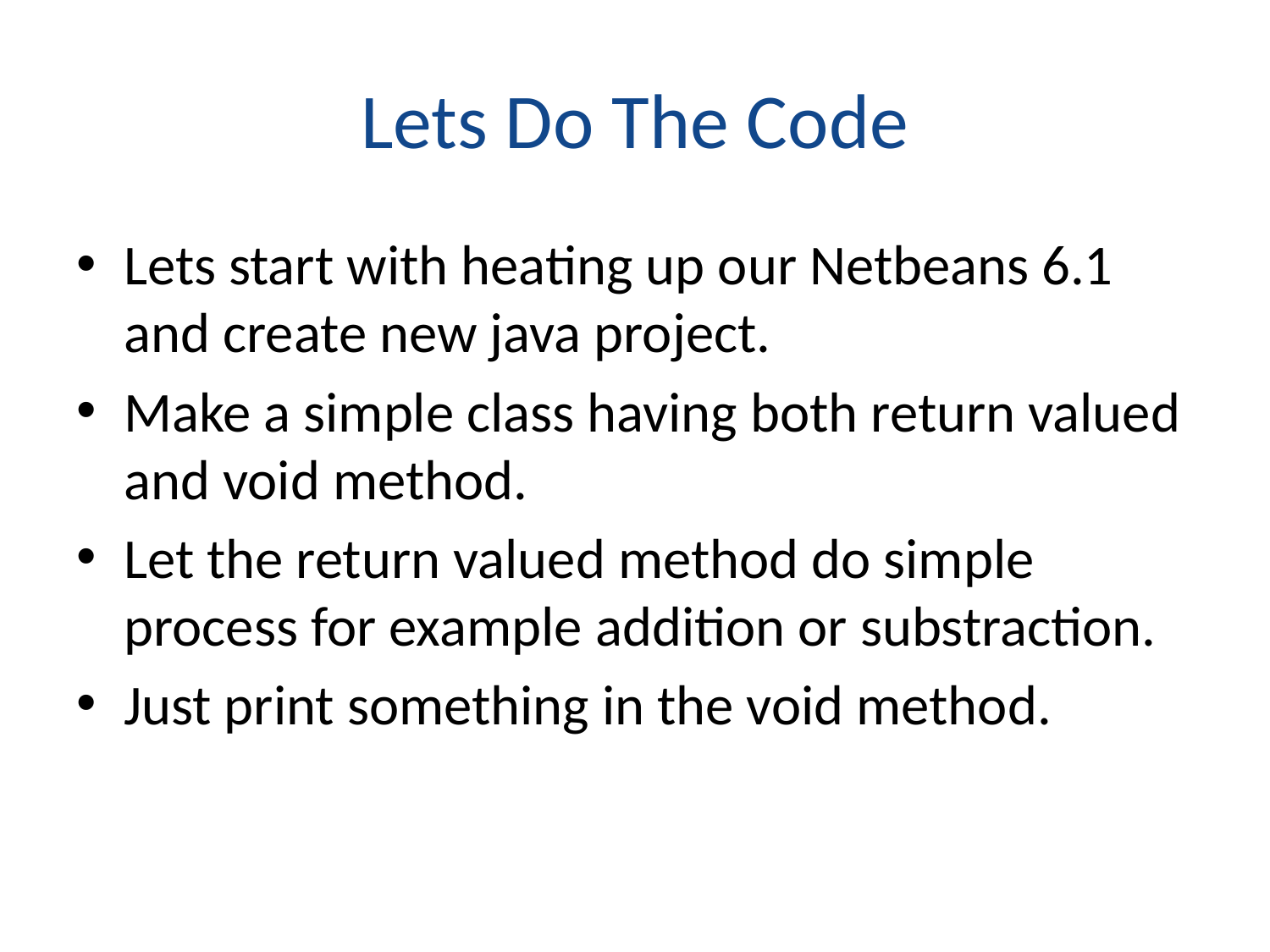

# Lets Do The Code
Lets start with heating up our Netbeans 6.1 and create new java project.
Make a simple class having both return valued and void method.
Let the return valued method do simple process for example addition or substraction.
Just print something in the void method.